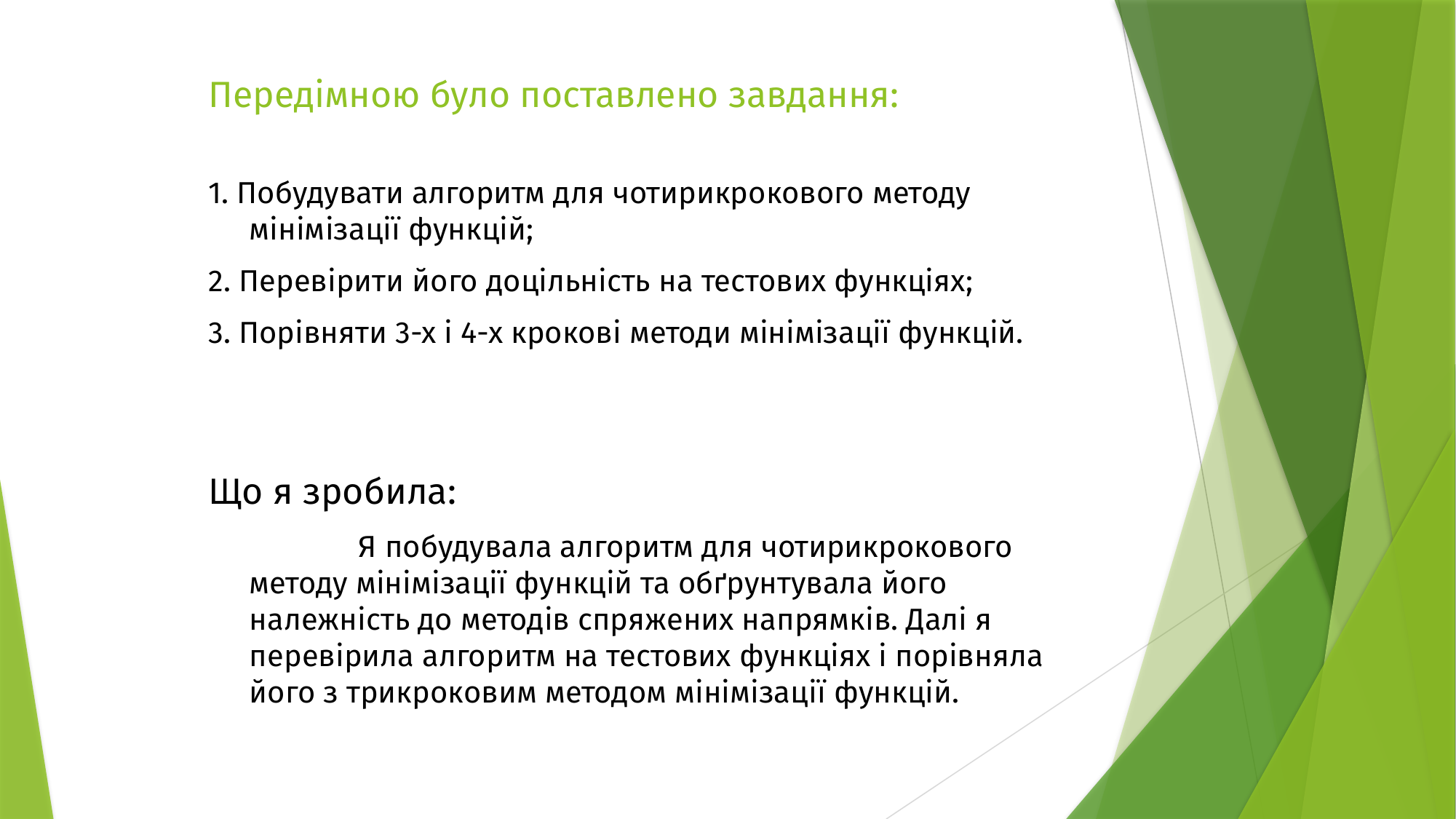

Передімною було поставлено завдання:

1. Побудувати алгоритм для чотирикрокового методу мінімізації функцій;
2. Перевірити його доцільність на тестових функціях;
3. Порівняти 3-х і 4-х крокові методи мінімізації функцій.

Що я зробила:
		Я побудувала алгоритм для чотирикрокового методу мінімізації функцій та обґрунтувала його належність до методів спряжених напрямків. Далі я перевірила алгоритм на тестових функціях і порівняла його з трикроковим методом мінімізації функцій.